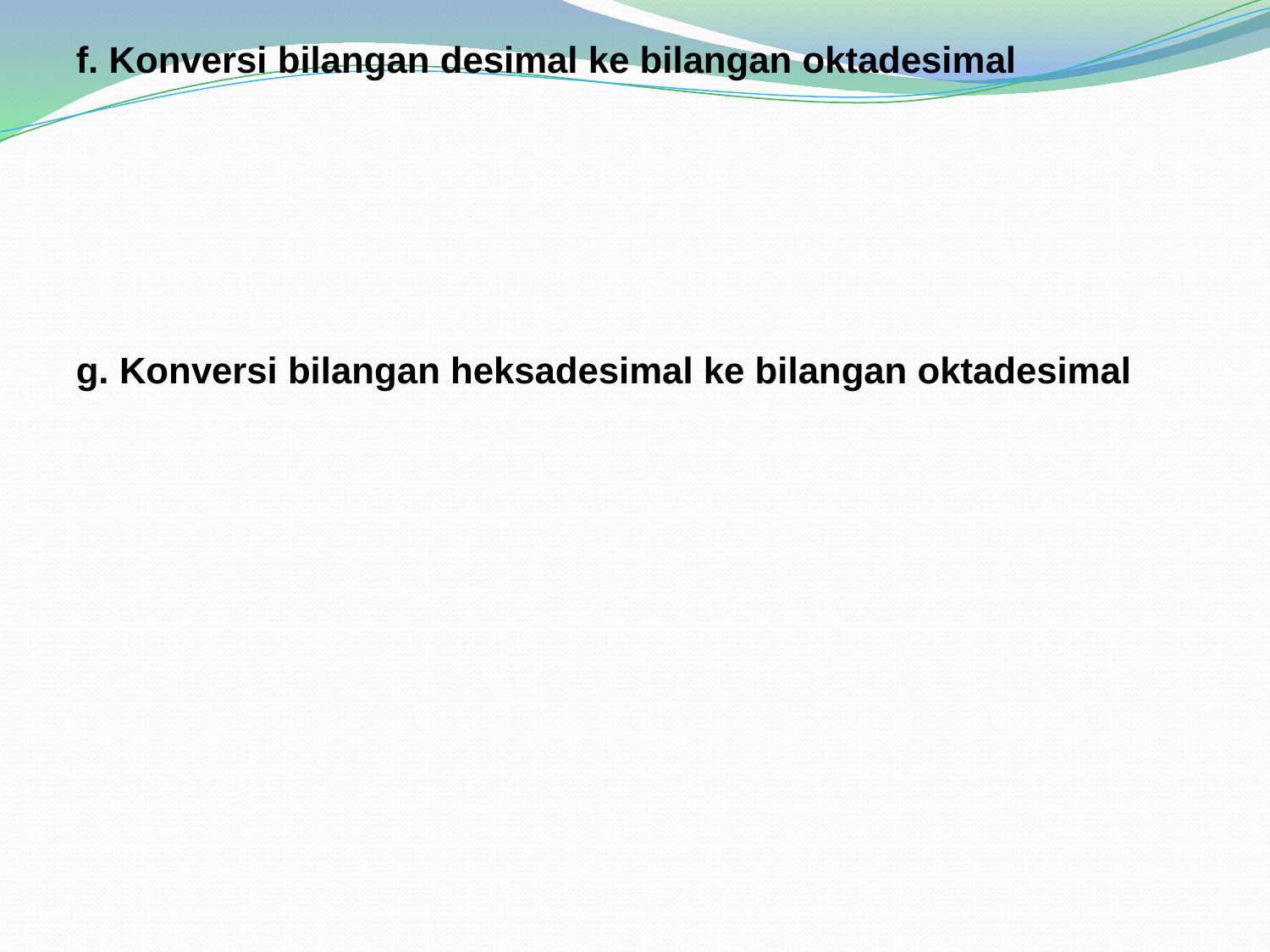

f. Konversi bilangan desimal ke bilangan oktadesimal

g. Konversi bilangan heksadesimal ke bilangan oktadesimal